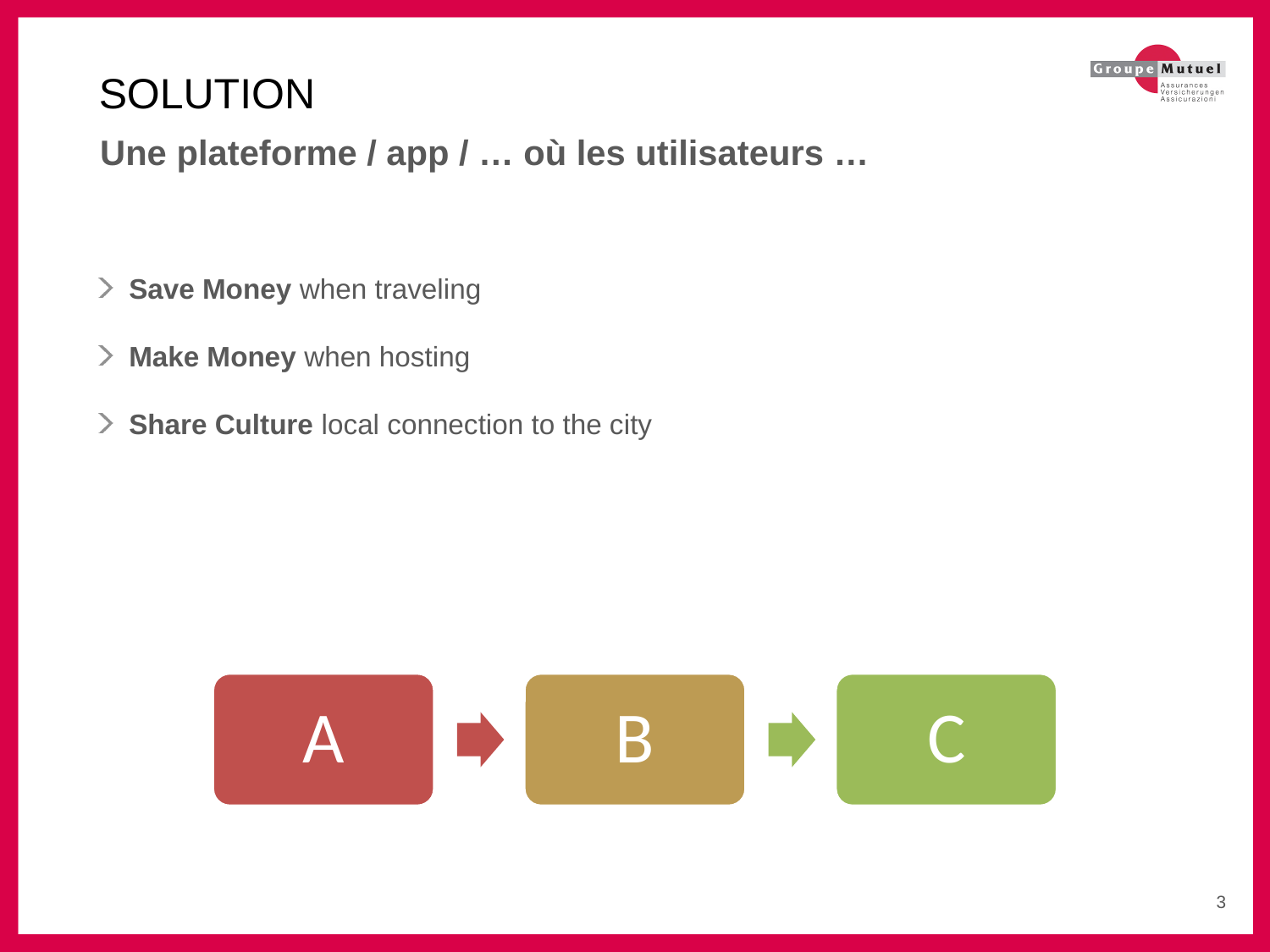

SOLUTION
Une plateforme / app / … où les utilisateurs …
Save Money when traveling

Make Money when hosting

Share Culture local connection to the city

A
B
C

3